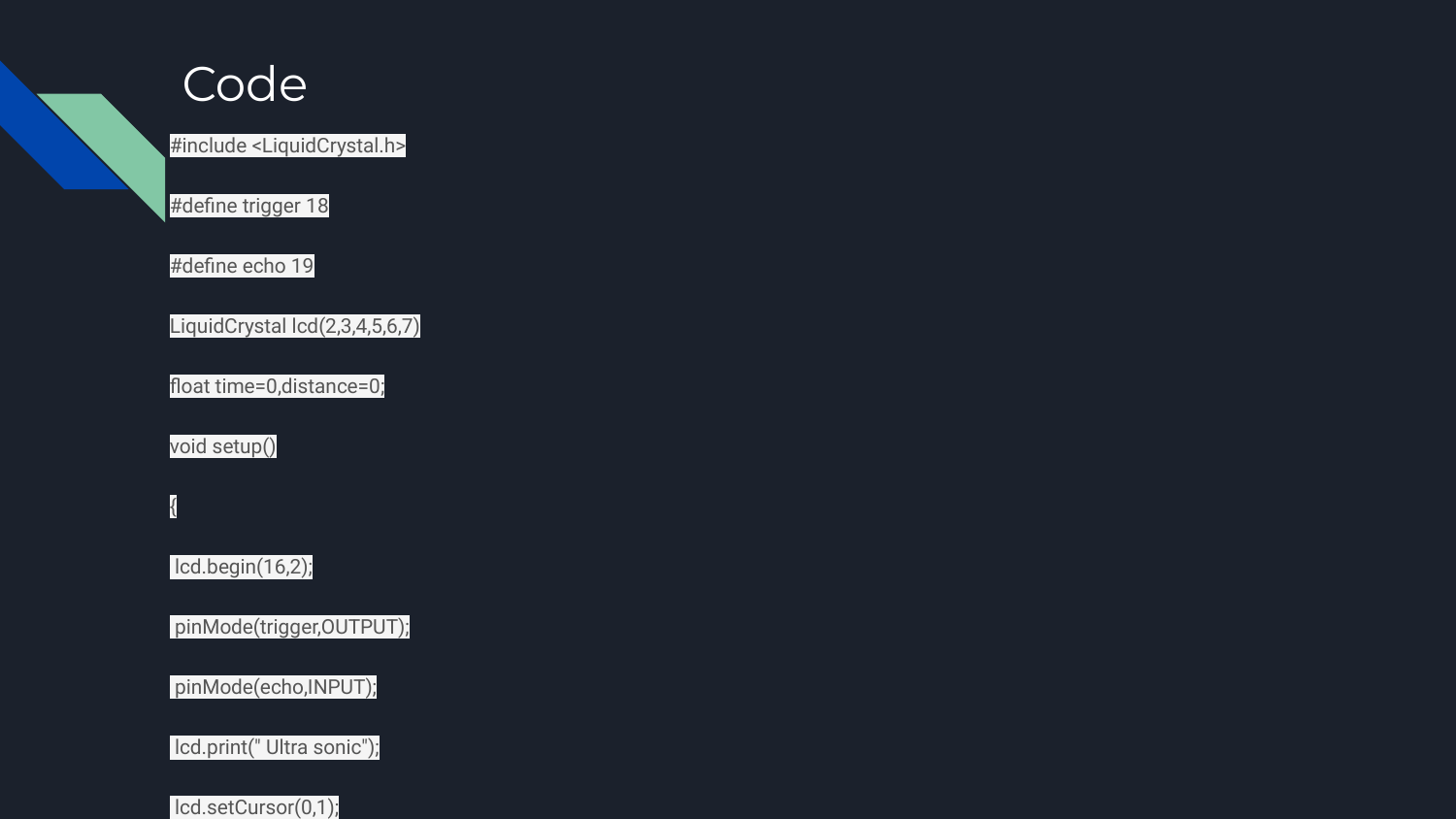

# Code
#include <LiquidCrystal.h>
#define trigger 18
#define echo 19
LiquidCrystal lcd(2,3,4,5,6,7)
float time=0,distance=0;
void setup()
{
 lcd.begin(16,2);
 pinMode(trigger,OUTPUT);
 pinMode(echo,INPUT);
 lcd.print(" Ultra sonic");
 lcd.setCursor(0,1);